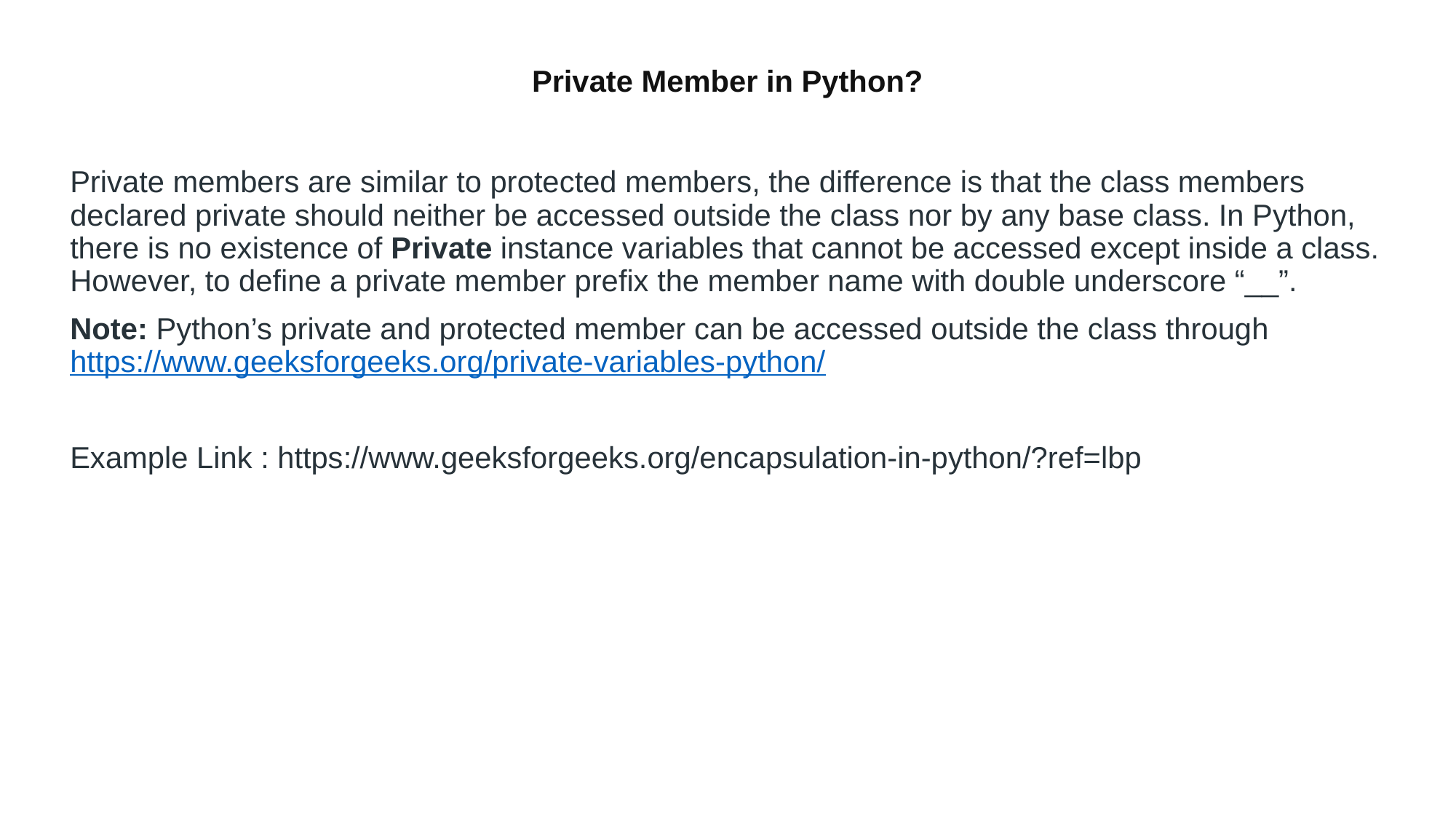

# Private Member in Python?
Private members are similar to protected members, the difference is that the class members declared private should neither be accessed outside the class nor by any base class. In Python, there is no existence of Private instance variables that cannot be accessed except inside a class. However, to define a private member prefix the member name with double underscore “__”.
Note: Python’s private and protected member can be accessed outside the class through https://www.geeksforgeeks.org/private-variables-python/

Example Link : https://www.geeksforgeeks.org/encapsulation-in-python/?ref=lbp